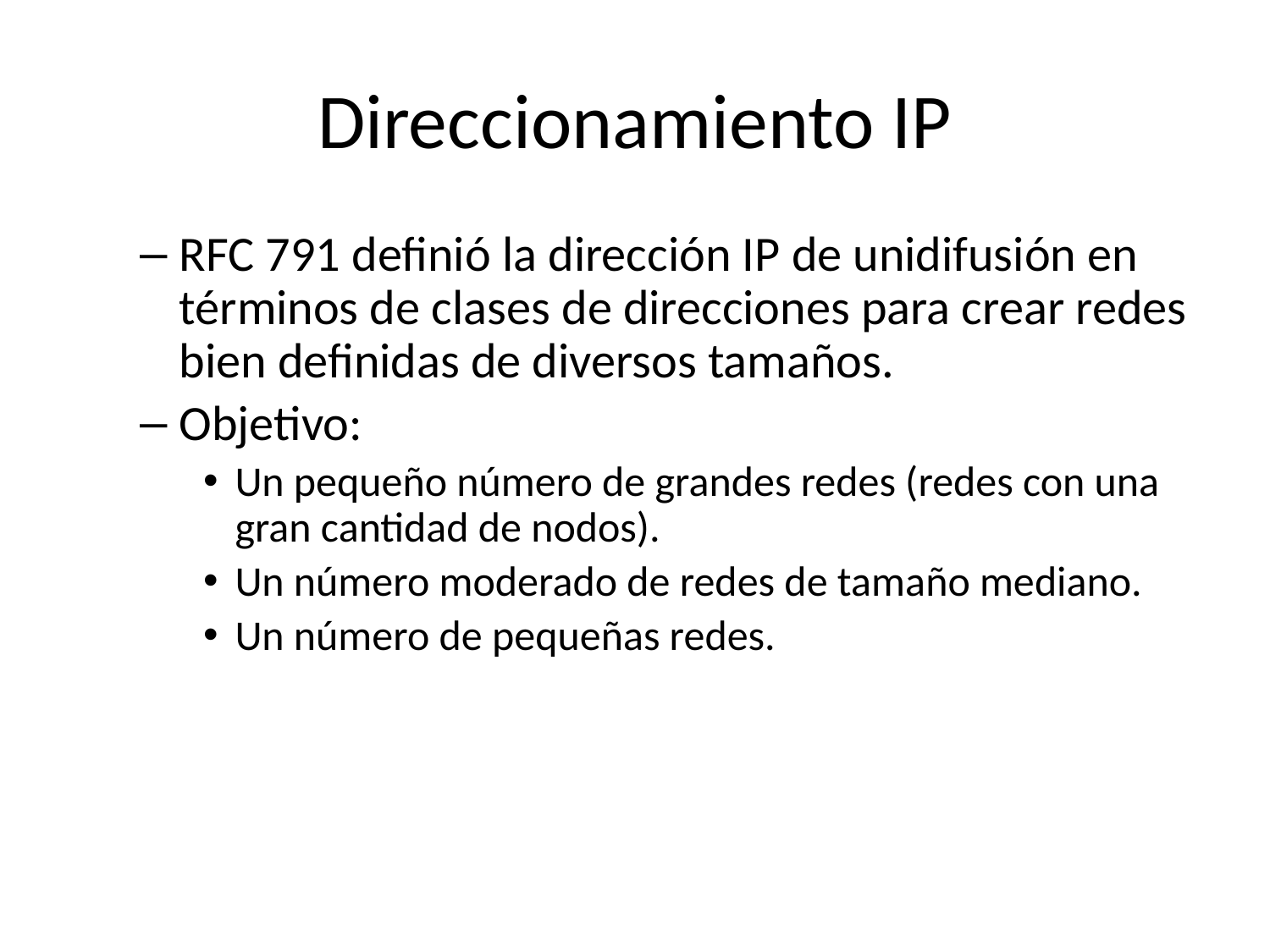

# Direccionamiento IP
RFC 791 definió la dirección IP de unidifusión en términos de clases de direcciones para crear redes bien definidas de diversos tamaños.
Objetivo:
Un pequeño número de grandes redes (redes con una gran cantidad de nodos).
Un número moderado de redes de tamaño mediano.
Un número de pequeñas redes.